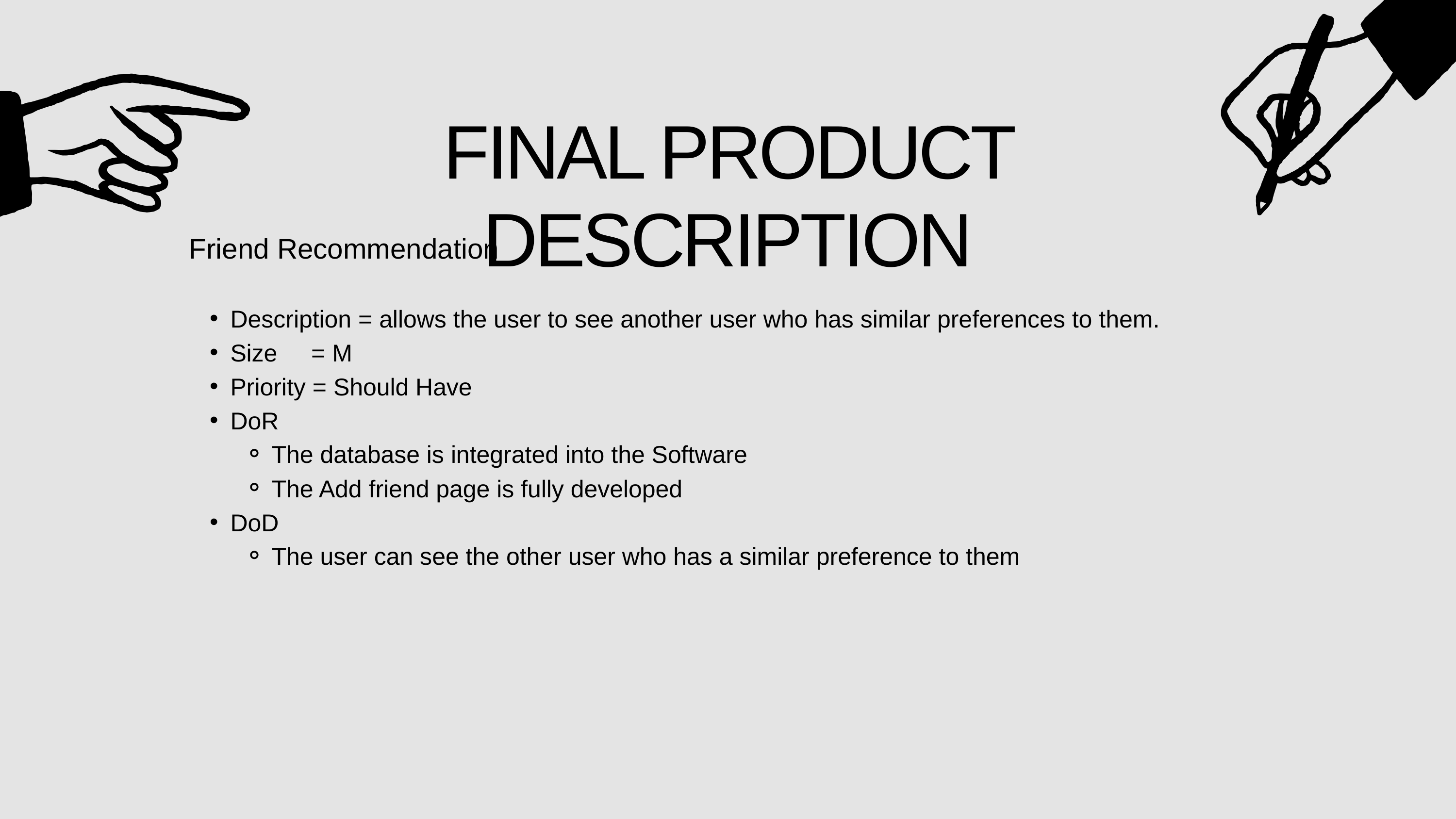

FINAL PRODUCT DESCRIPTION
Friend Recommendation

Description = allows the user to see another user who has similar preferences to them.
Size     = M
Priority = Should Have
DoR
The database is integrated into the Software
The Add friend page is fully developed
DoD
The user can see the other user who has a similar preference to them